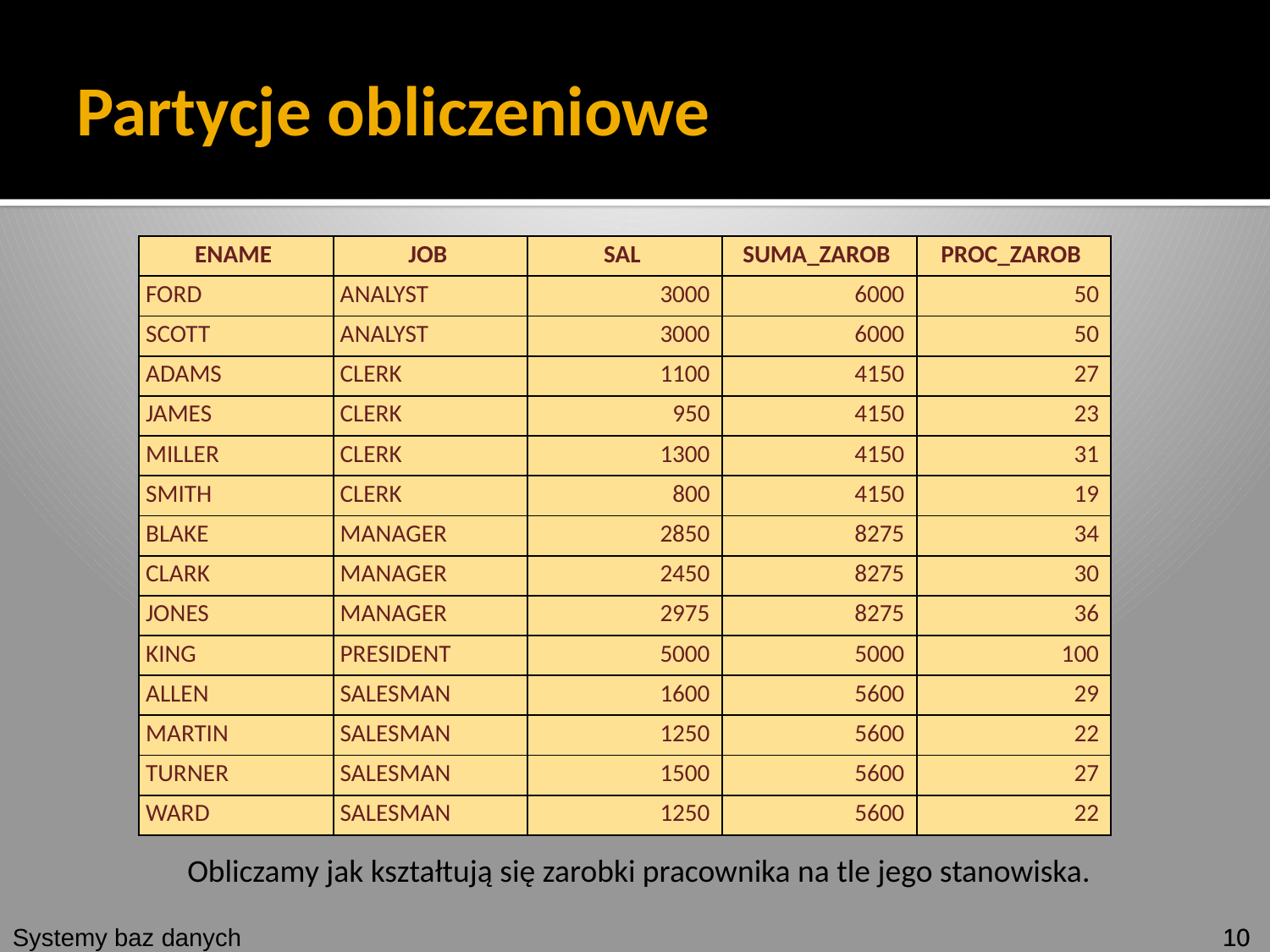

# Partycje obliczeniowe
| ENAME | JOB | SAL | SUMA\_ZAROB | PROC\_ZAROB |
| --- | --- | --- | --- | --- |
| FORD | ANALYST | 3000 | 6000 | 50 |
| SCOTT | ANALYST | 3000 | 6000 | 50 |
| ADAMS | CLERK | 1100 | 4150 | 27 |
| JAMES | CLERK | 950 | 4150 | 23 |
| MILLER | CLERK | 1300 | 4150 | 31 |
| SMITH | CLERK | 800 | 4150 | 19 |
| BLAKE | MANAGER | 2850 | 8275 | 34 |
| CLARK | MANAGER | 2450 | 8275 | 30 |
| JONES | MANAGER | 2975 | 8275 | 36 |
| KING | PRESIDENT | 5000 | 5000 | 100 |
| ALLEN | SALESMAN | 1600 | 5600 | 29 |
| MARTIN | SALESMAN | 1250 | 5600 | 22 |
| TURNER | SALESMAN | 1500 | 5600 | 27 |
| WARD | SALESMAN | 1250 | 5600 | 22 |
Obliczamy jak kształtują się zarobki pracownika na tle jego stanowiska.